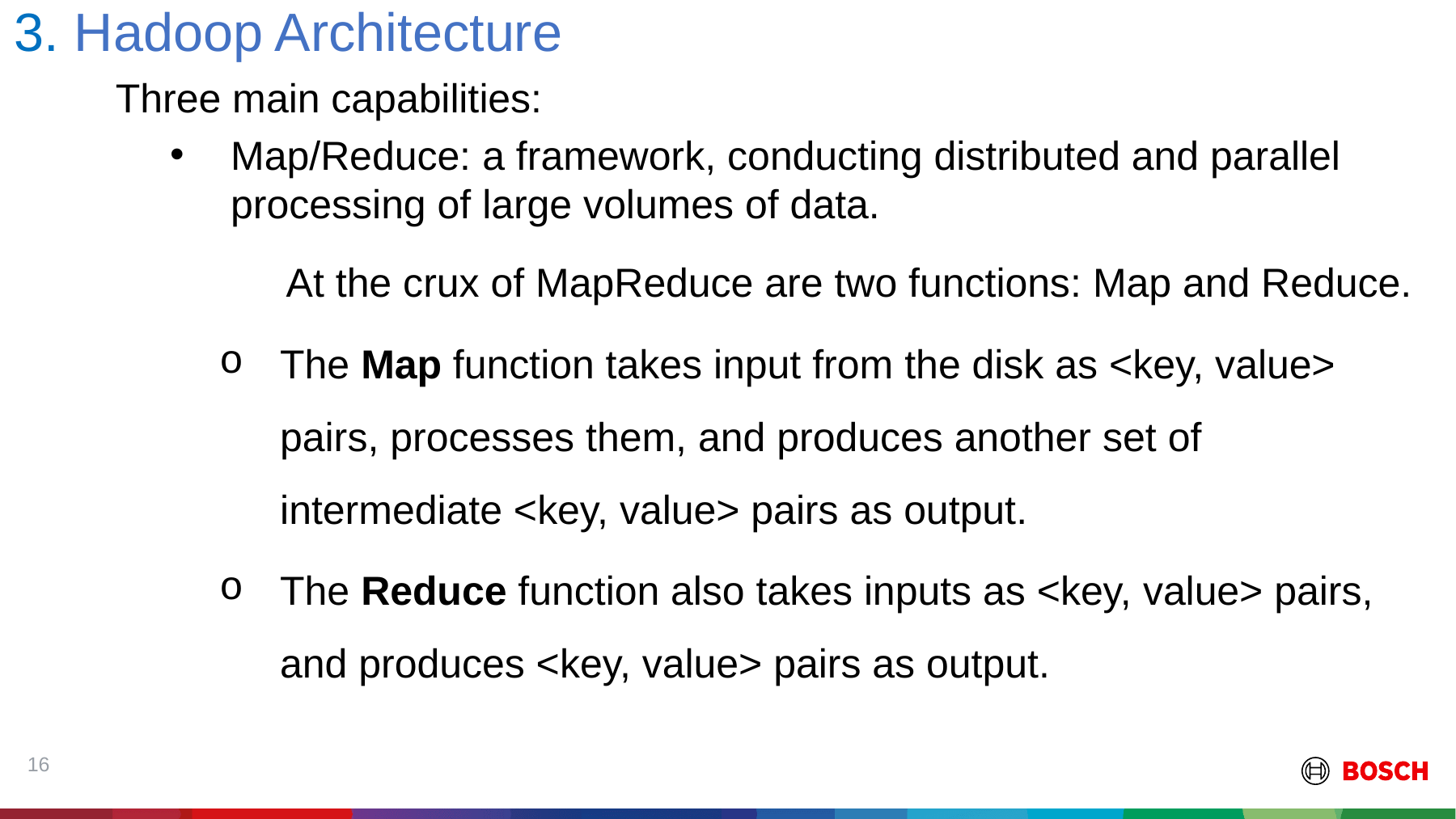

# 3. Hadoop Architecture
Three main capabilities:
Map/Reduce: a framework, conducting distributed and parallel processing of large volumes of data.

	At the crux of MapReduce are two functions: Map and Reduce.
The Map function takes input from the disk as <key, value> pairs, processes them, and produces another set of intermediate <key, value> pairs as output.
The Reduce function also takes inputs as <key, value> pairs, and produces <key, value> pairs as output.

16